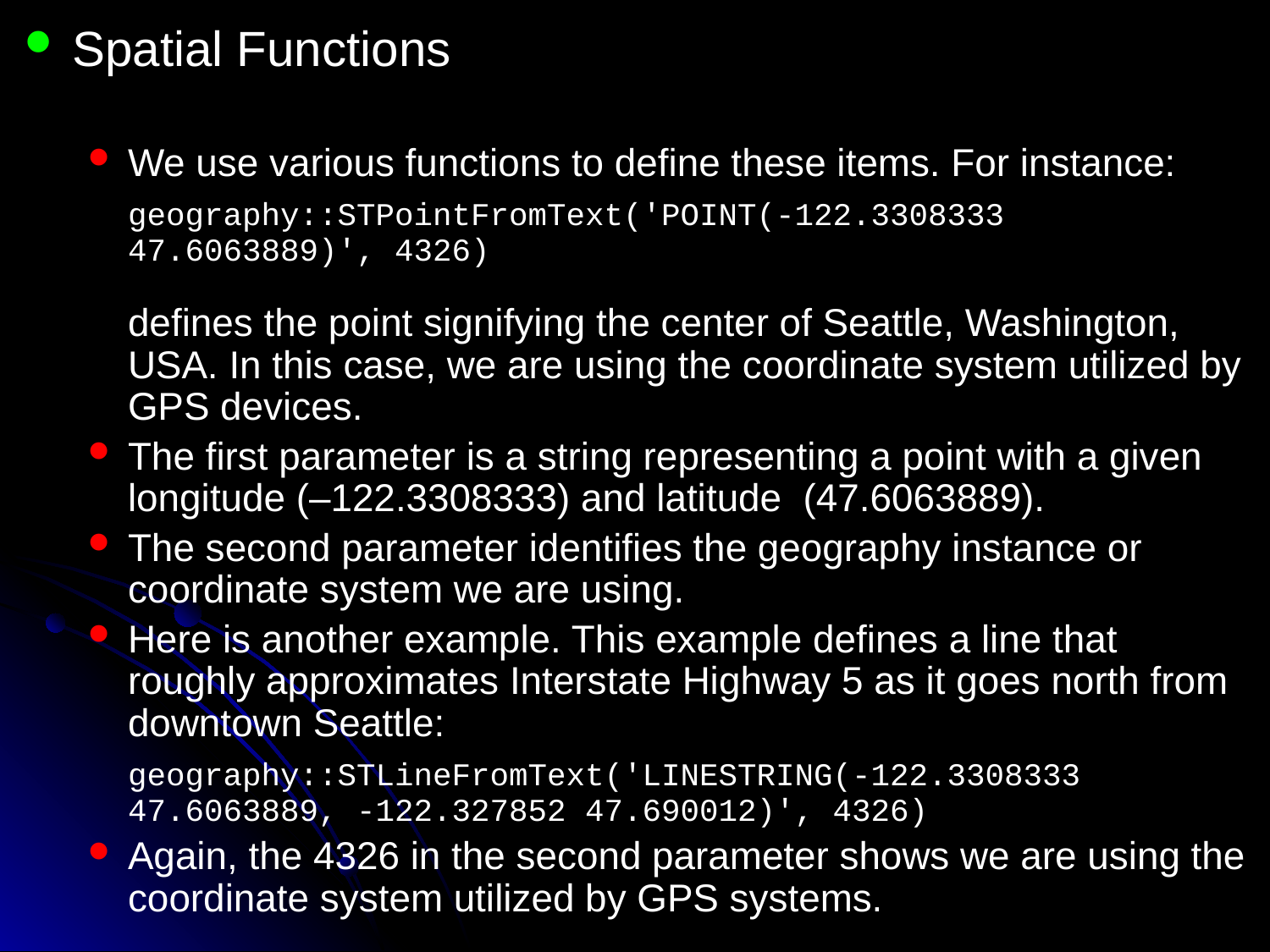

Spatial Functions

We use various functions to define these items. For instance:
	geography::STPointFromText('POINT(-122.3308333 47.6063889)', 4326)

	defines the point signifying the center of Seattle, Washington, USA. In this case, we are using the coordinate system utilized by GPS devices.
The first parameter is a string representing a point with a given longitude (–122.3308333) and latitude  (47.6063889).
The second parameter identifies the geography instance or coordinate system we are using.
Here is another example. This example defines a line that roughly approximates Interstate Highway 5 as it goes north from downtown Seattle:
	geography::STLineFromText('LINESTRING(-122.3308333 47.6063889, -122.327852 47.690012)', 4326)
Again, the 4326 in the second parameter shows we are using the coordinate system utilized by GPS systems.